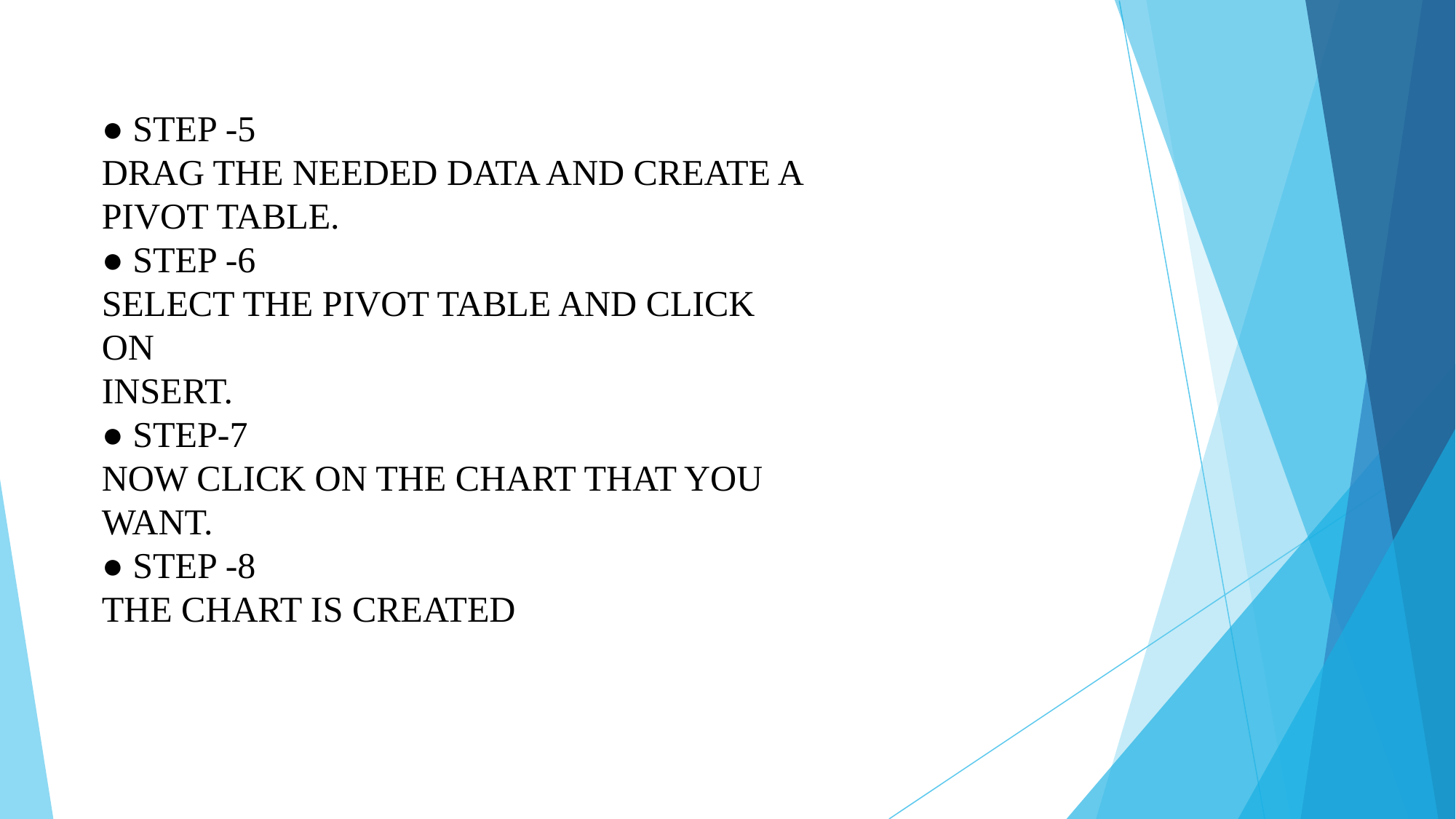

● STEP -5
DRAG THE NEEDED DATA AND CREATE A
PIVOT TABLE.
● STEP -6
SELECT THE PIVOT TABLE AND CLICK ON
INSERT.
● STEP-7
NOW CLICK ON THE CHART THAT YOU
WANT.
● STEP -8
THE CHART IS CREATED